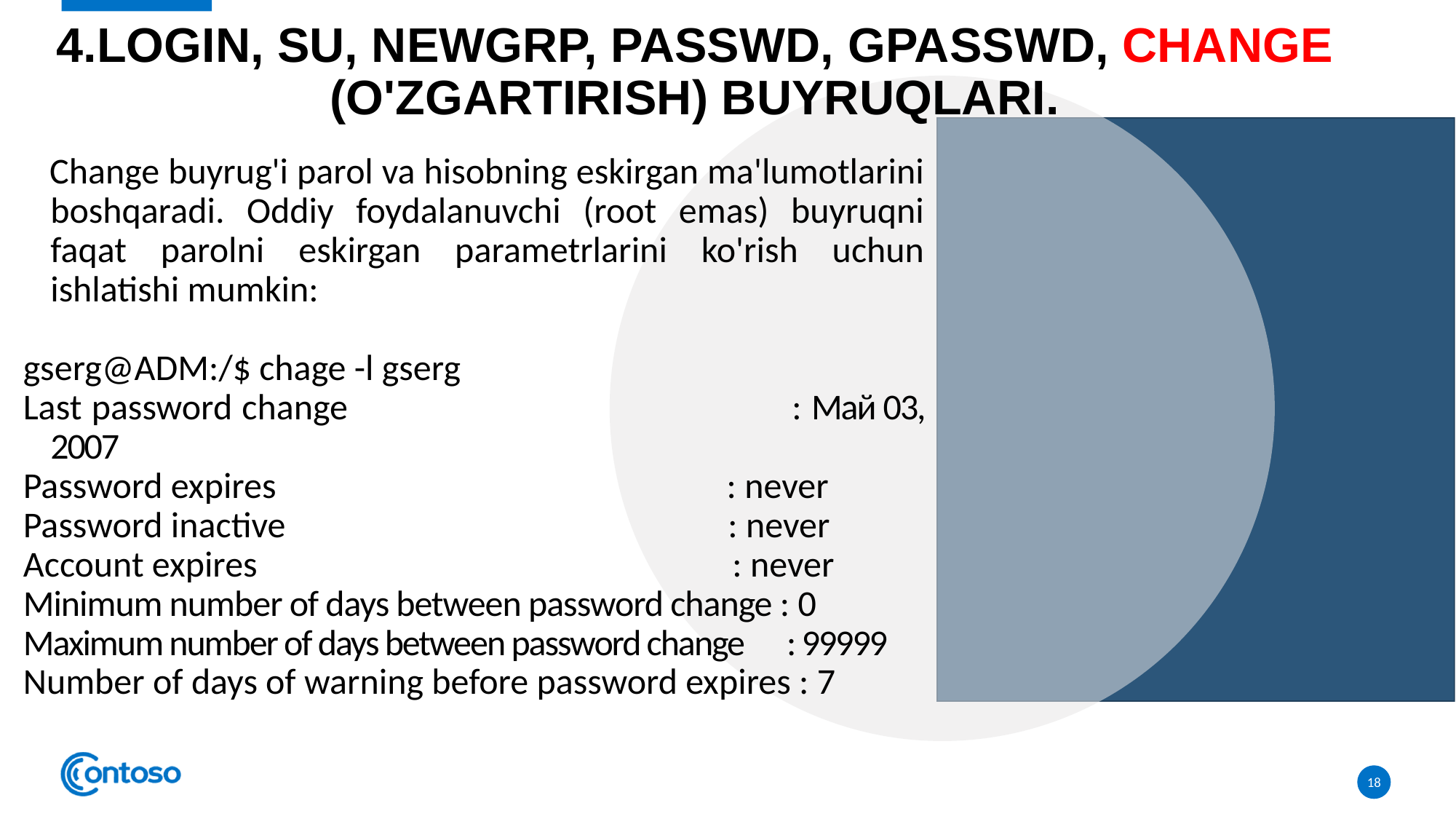

# 4.Login, su, newgrp, passwd, gpasswd, change (o'zgartirish) buyruqlari.
   Change buyrug'i parol va hisobning eskirgan ma'lumotlarini boshqaradi. Oddiy foydalanuvchi (root emas) buyruqni faqat parolni eskirgan parametrlarini ko'rish uchun ishlatishi mumkin:

gserg@ADM:/$ chage -l gserg
Last password change                                              : Май 03, 2007
Password expires                                                       : never
Password inactive                                                      : never
Account expires                                                          : never
Minimum number of days between password change : 0
Maximum number of days between password change      : 99999
Number of days of warning before password expires : 7
18